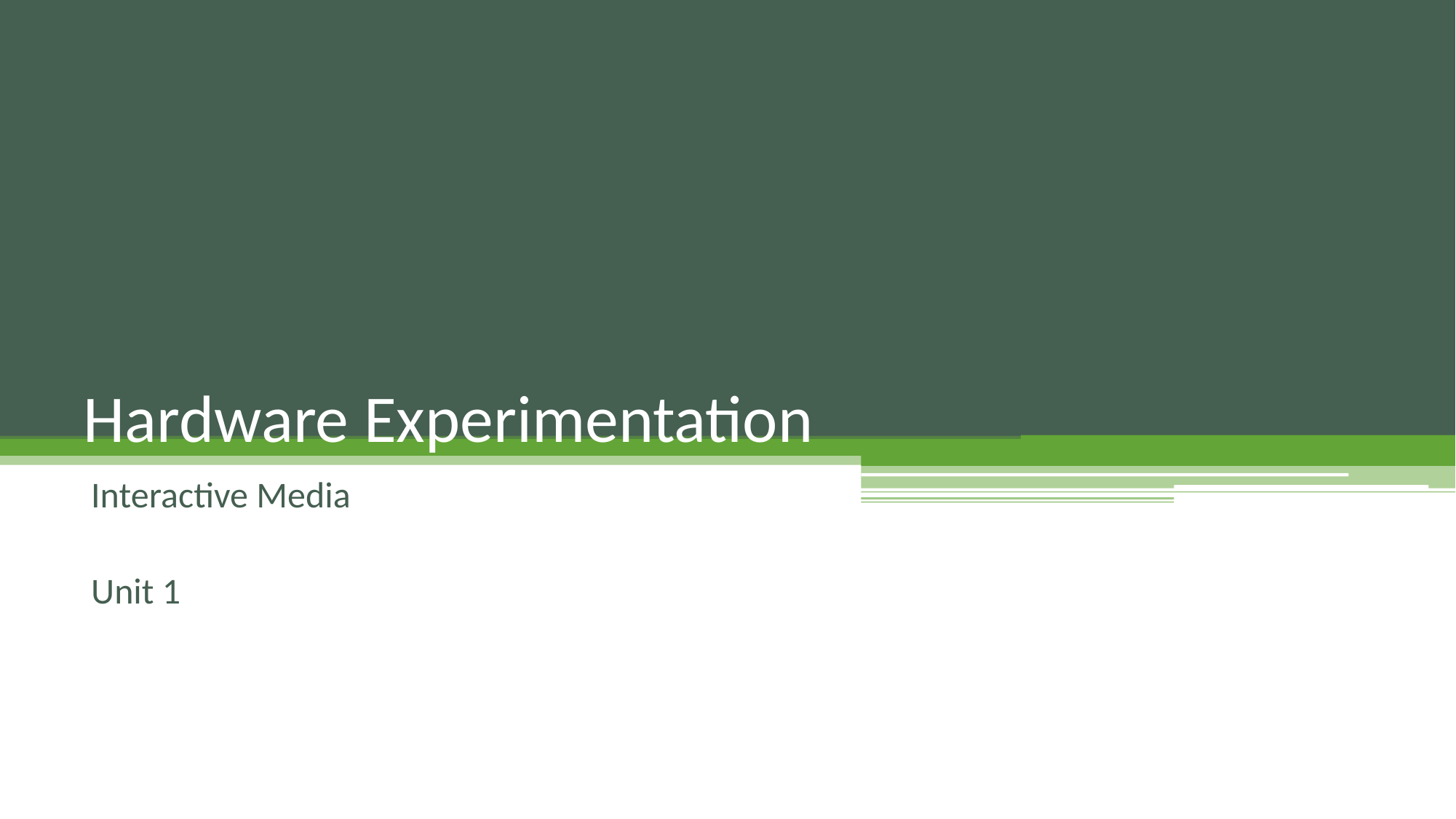

# Hardware Experimentation
Interactive Media

Unit 1